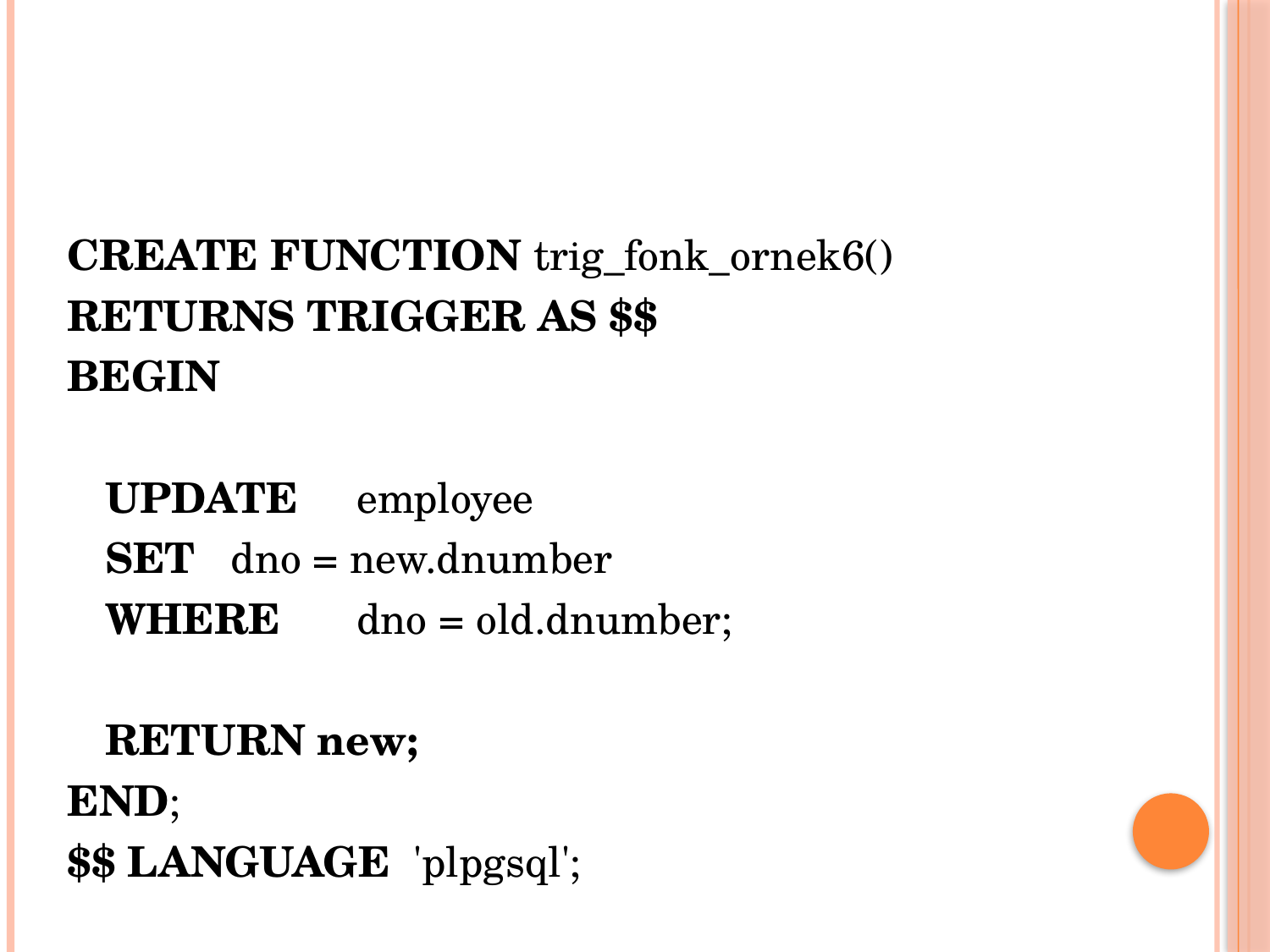

#
CREATE FUNCTION trig_fonk_ornek6()
RETURNS TRIGGER AS $$
BEGIN

	UPDATE 	employee
	SET	dno = new.dnumber
	WHERE	dno = old.dnumber;

	RETURN new;
END;
$$ LANGUAGE  'plpgsql';